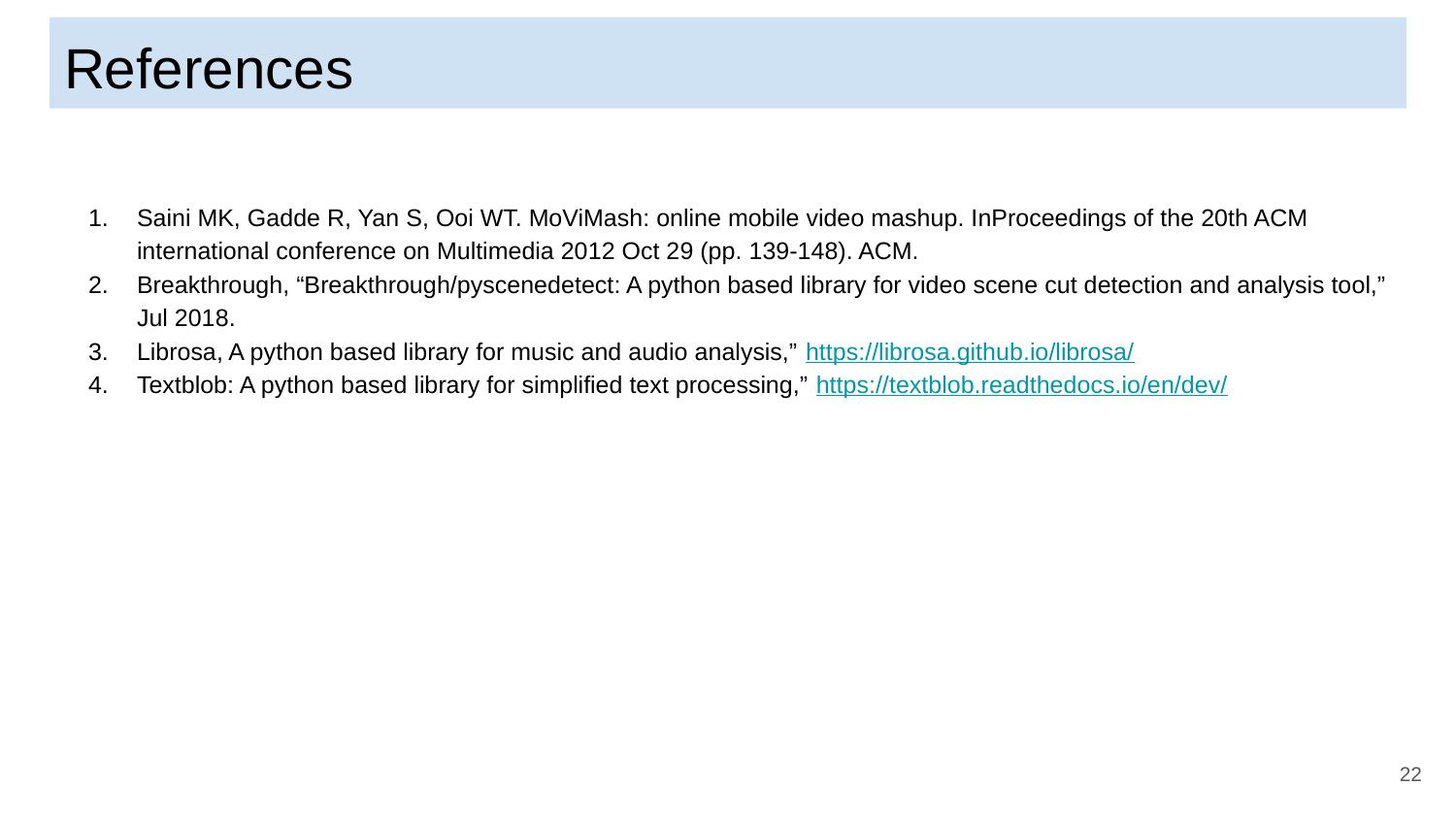

# References
Saini MK, Gadde R, Yan S, Ooi WT. MoViMash: online mobile video mashup. InProceedings of the 20th ACM international conference on Multimedia 2012 Oct 29 (pp. 139-148). ACM.
Breakthrough, “Breakthrough/pyscenedetect: A python based library for video scene cut detection and analysis tool,” Jul 2018.
Librosa, A python based library for music and audio analysis,” https://librosa.github.io/librosa/
Textblob: A python based library for simplified text processing,” https://textblob.readthedocs.io/en/dev/

22